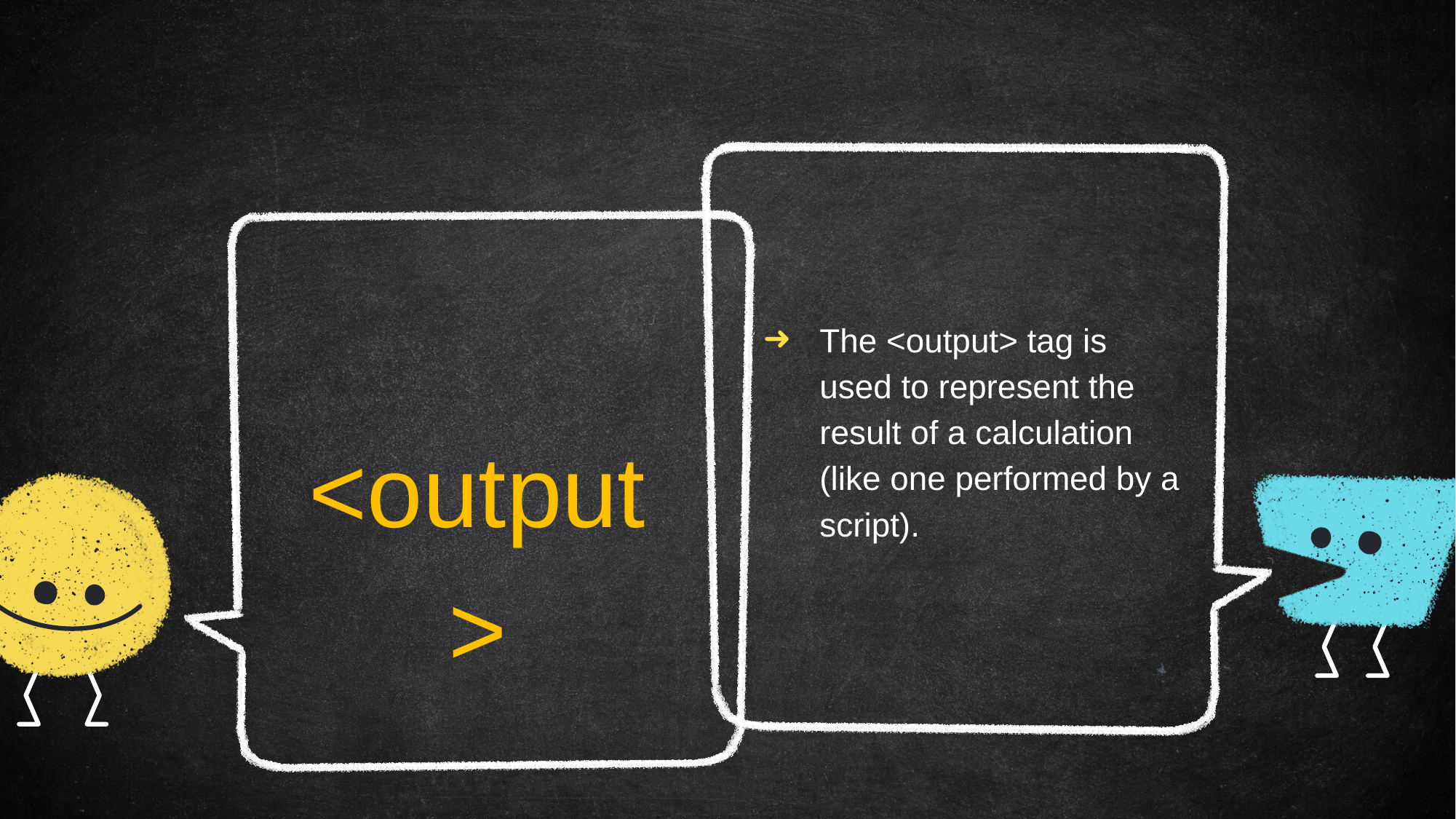

The <output> tag is used to represent the result of a calculation (like one performed by a script).

<output>